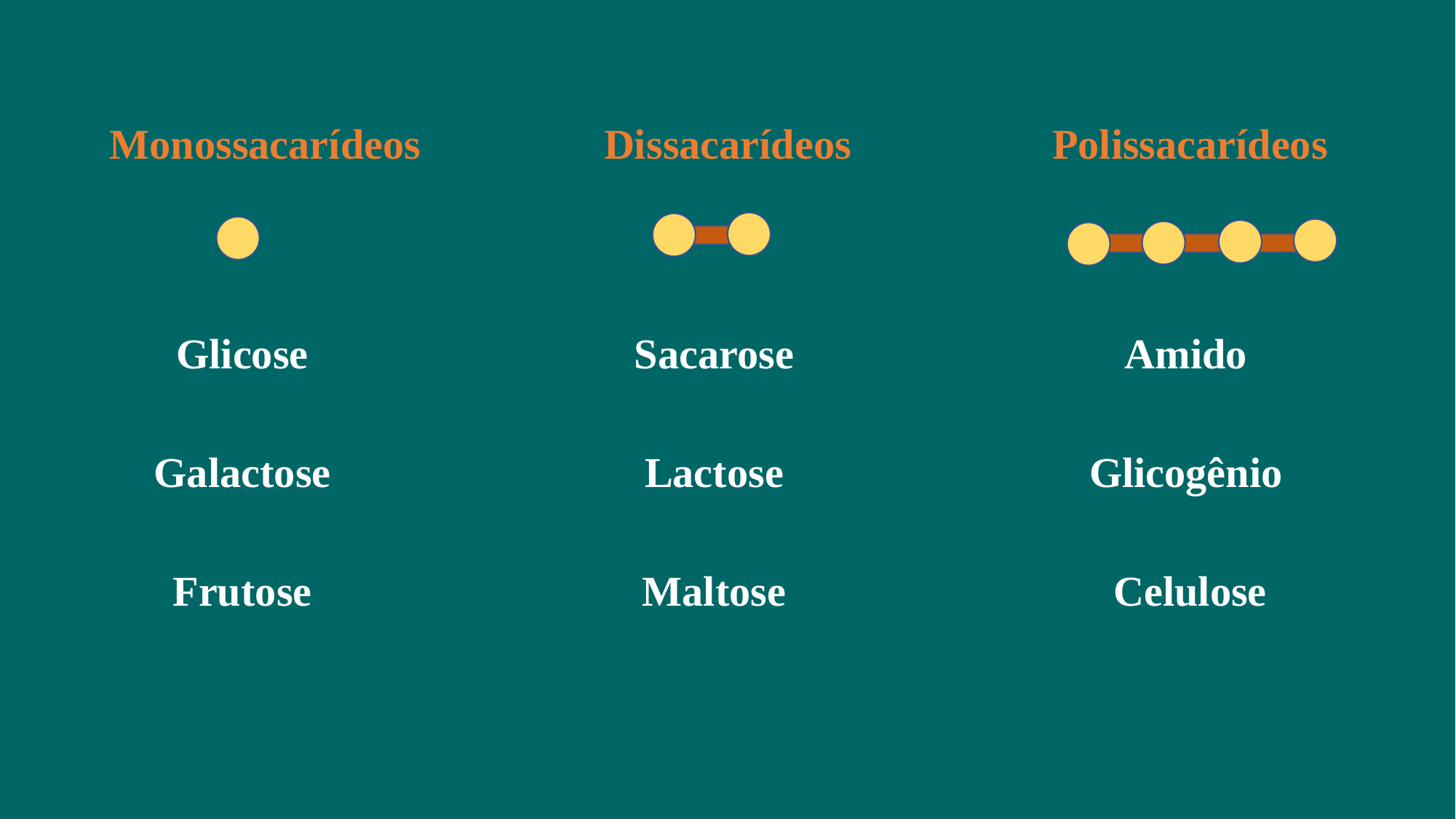

Monossacarídeos
Dissacarídeos
Polissacarídeos

Glicose
Sacarose
Amido
Galactose
Lactose
Glicogênio
Frutose
Maltose
Celulose